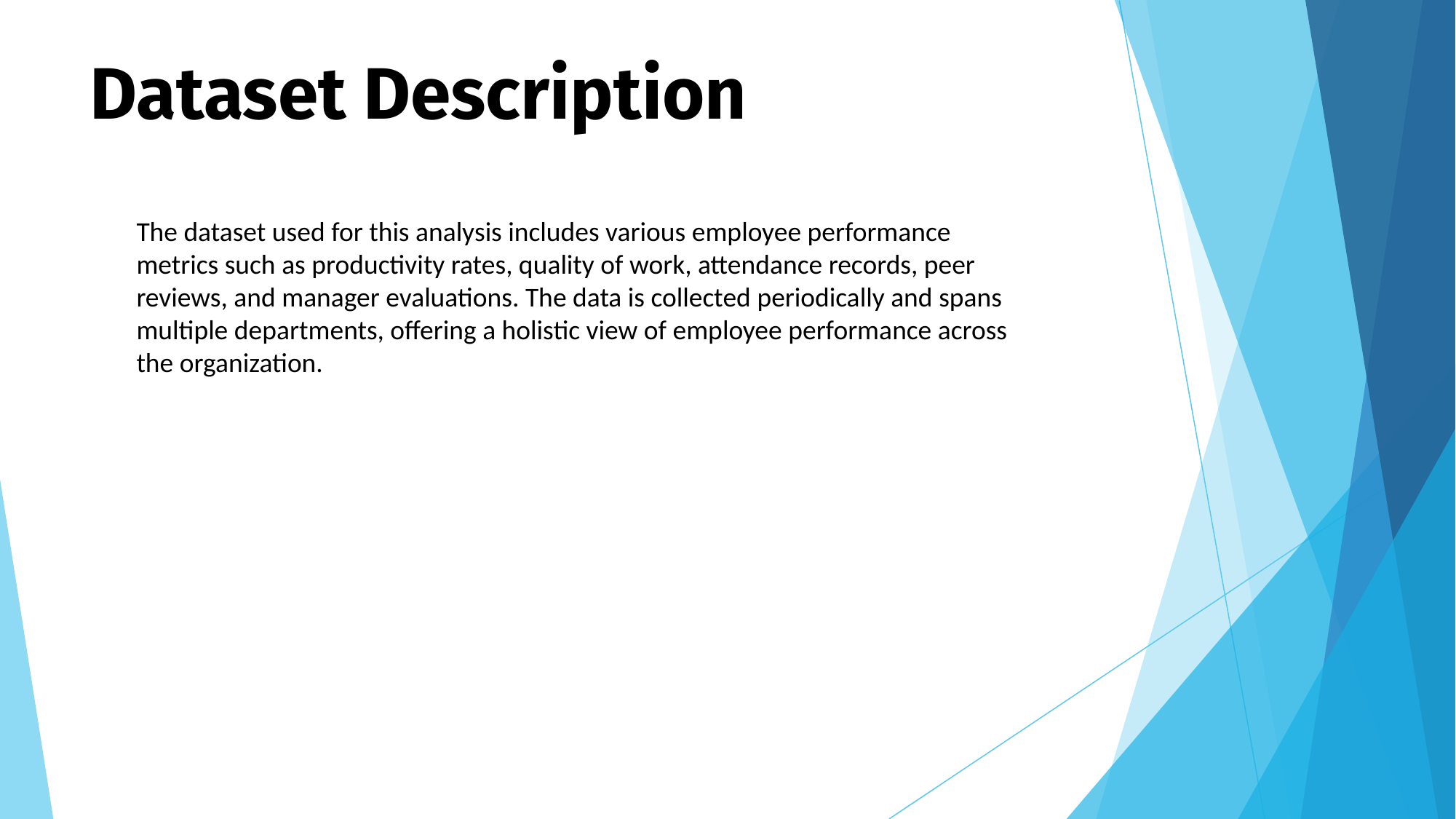

# Dataset Description
The dataset used for this analysis includes various employee performance metrics such as productivity rates, quality of work, attendance records, peer reviews, and manager evaluations. The data is collected periodically and spans multiple departments, offering a holistic view of employee performance across the organization.